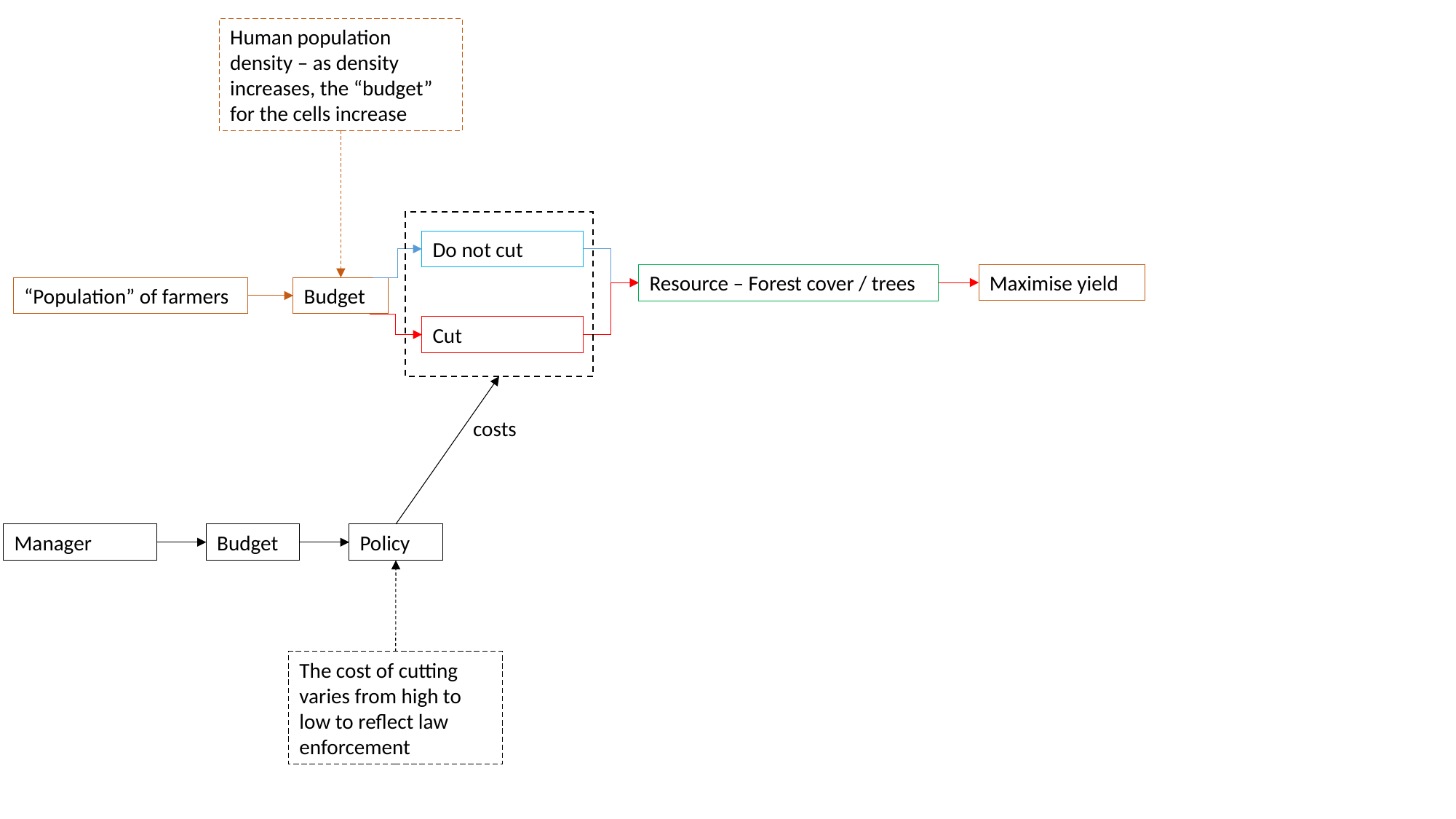

Human population density – as density increases, the “budget” for the cells increase

Do not cut
Maximise yield
Resource – Forest cover / trees
“Population” of farmers
Budget
Cut
costs
Policy
Manager
Budget
The cost of cutting varies from high to low to reflect law enforcement